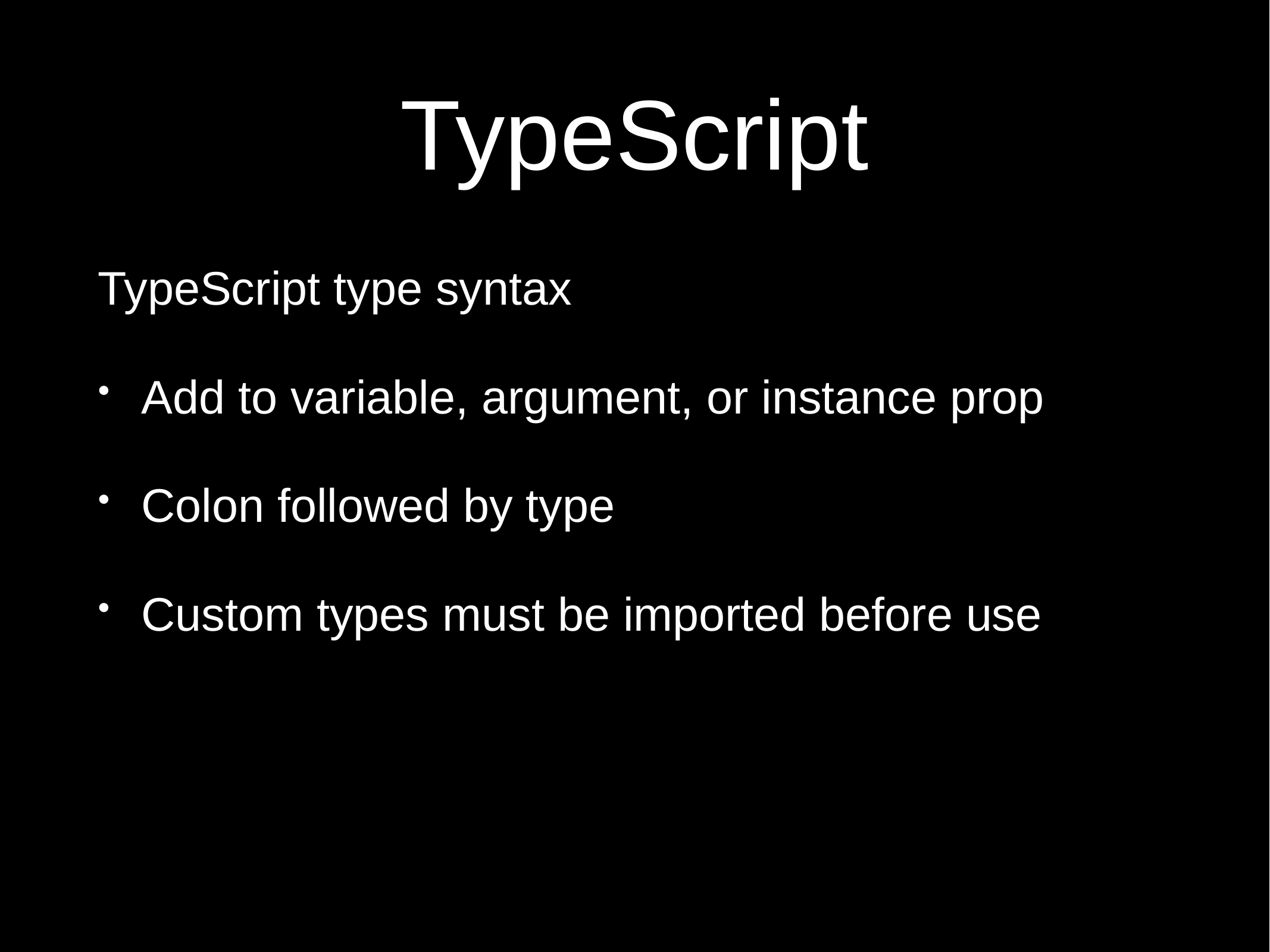

# TypeScript

TypeScript type syntax
Add to variable, argument, or instance prop
Colon followed by type
Custom types must be imported before use